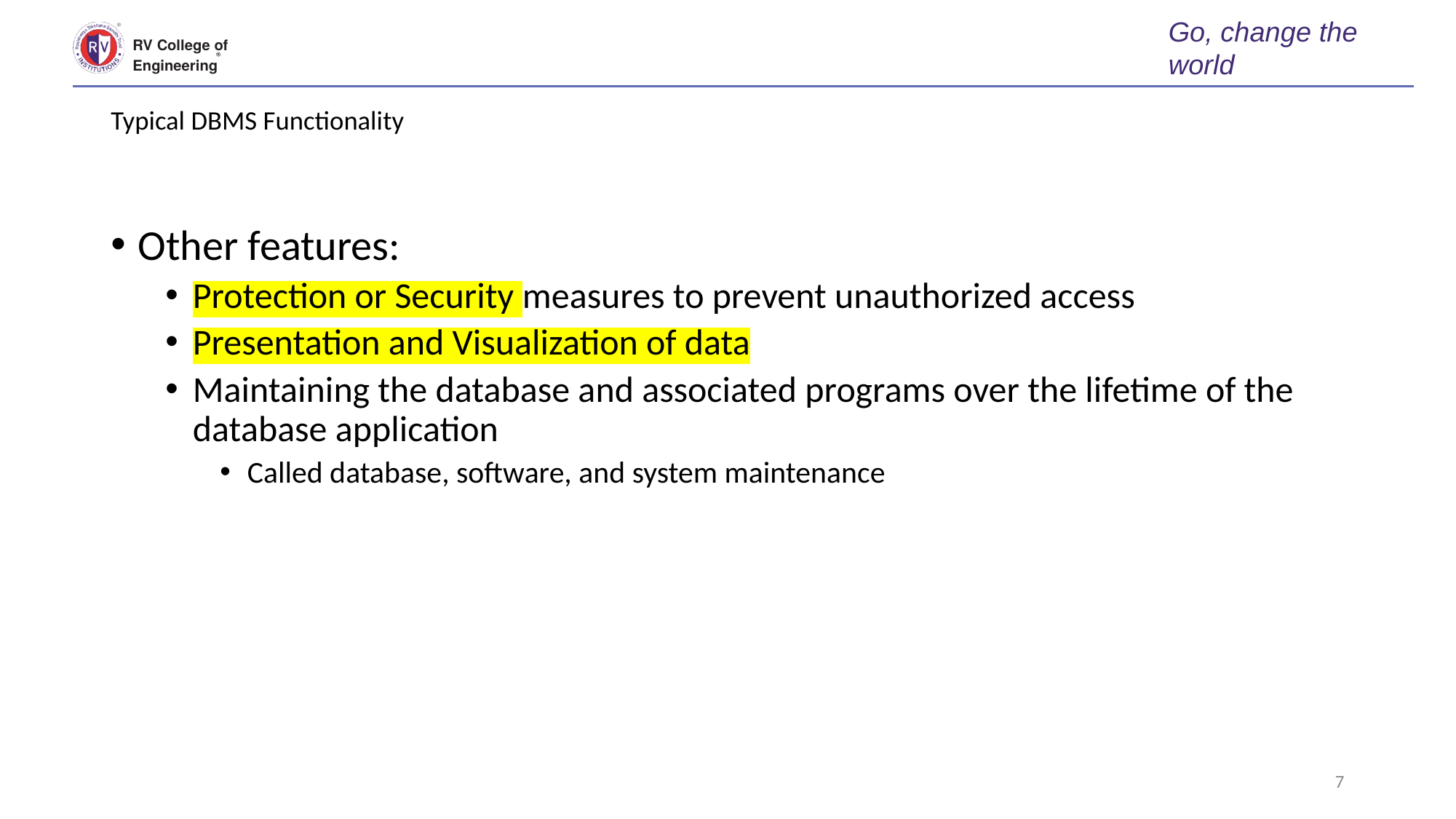

Go, change the world

RV College of
Engineering
# Typical DBMS Functionality

Other features:
Protection or Security measures to prevent unauthorized access
Presentation and Visualization of data
Maintaining the database and associated programs over the lifetime of the database application
Called database, software, and system maintenance

7